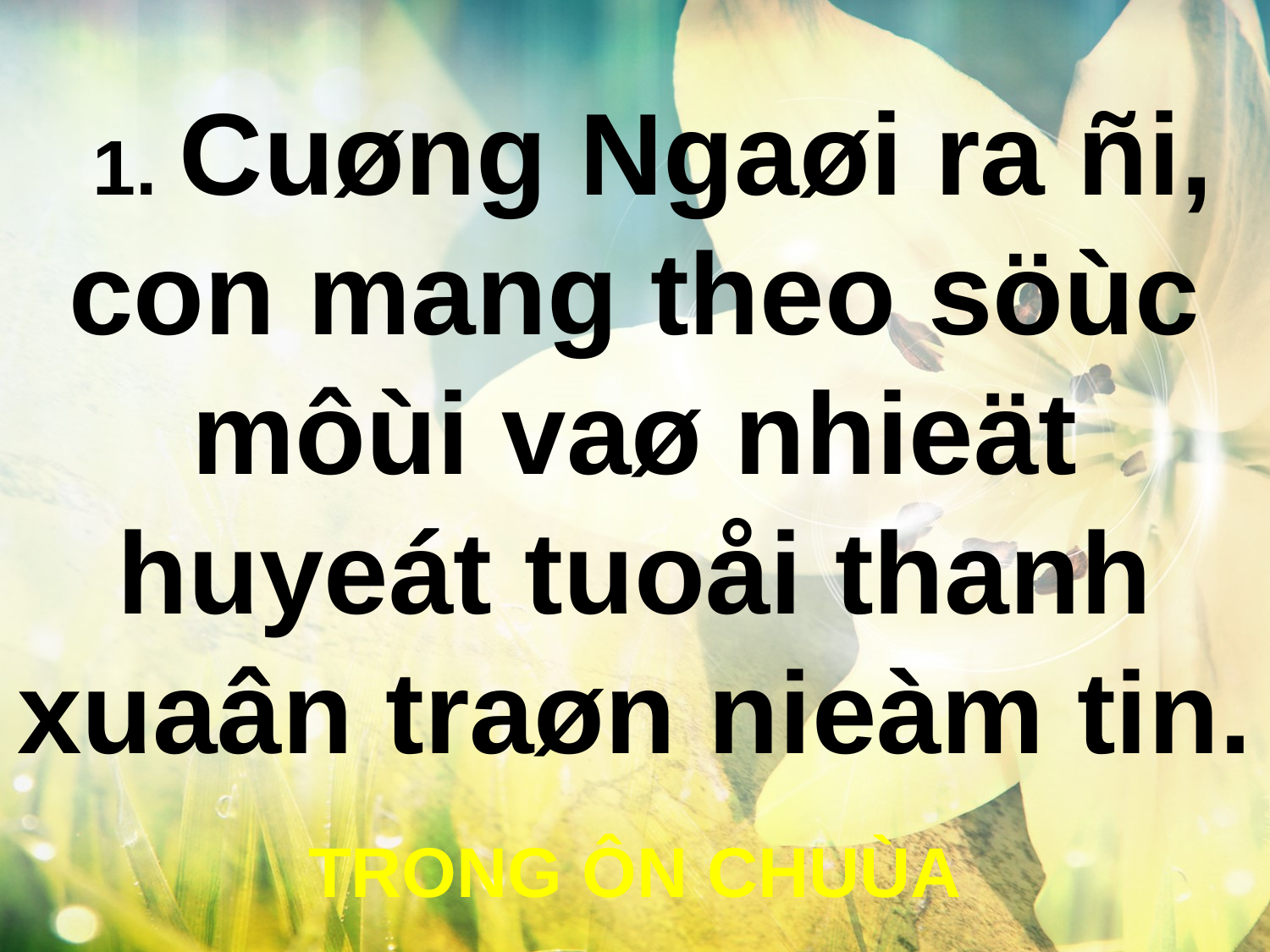

1. Cuøng Ngaøi ra ñi, con mang theo söùc môùi vaø nhieät huyeát tuoåi thanh xuaân traøn nieàm tin.
TRONG ÔN CHUÙA